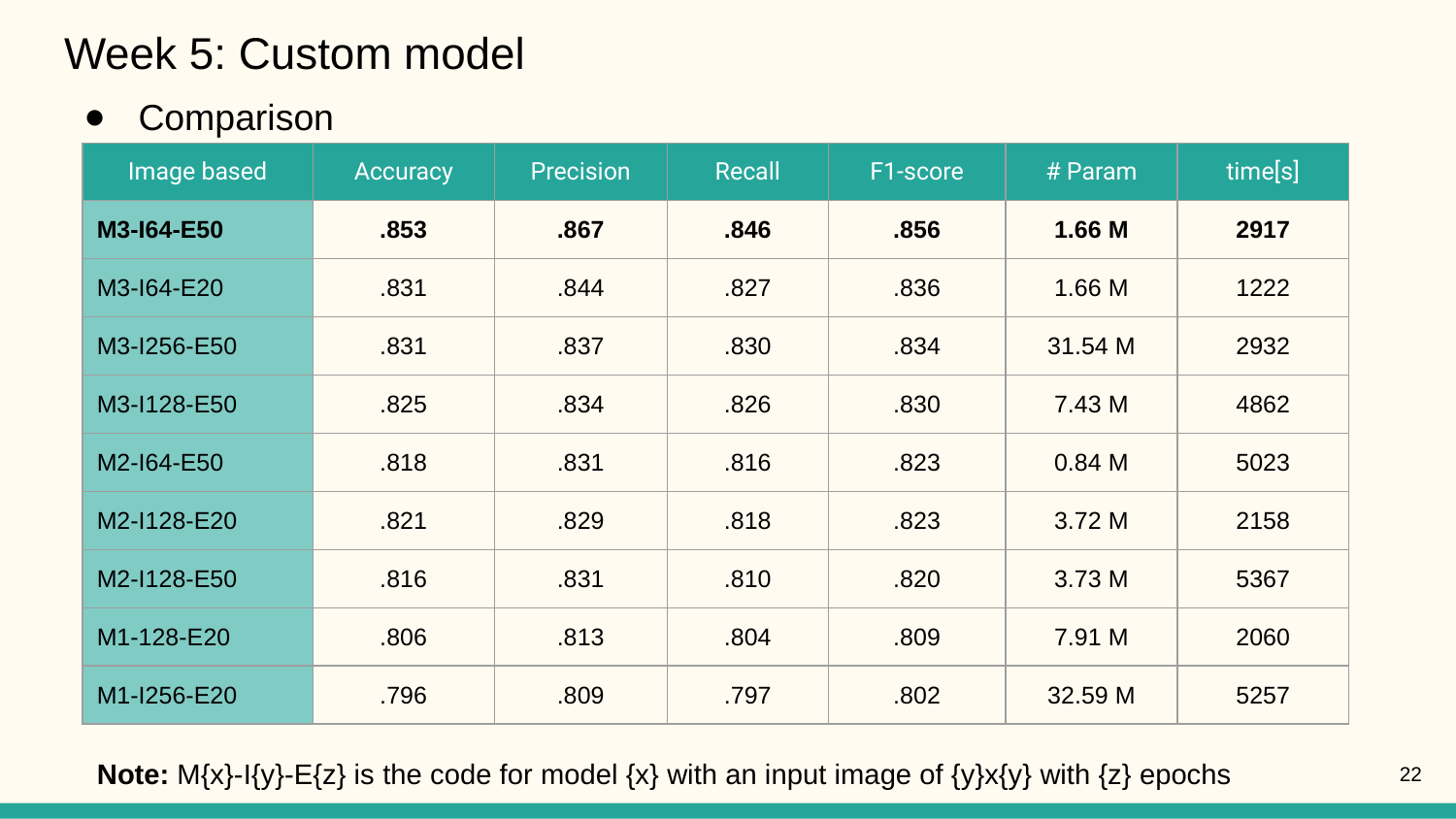

# Week 5: Custom model
Comparison

| Image based | Accuracy | Precision | Recall | F1-score | # Param | time[s] |
| --- | --- | --- | --- | --- | --- | --- |
| M3-I64-E50 | .853 | .867 | .846 | .856 | 1.66 M | 2917 |
| M3-I64-E20 | .831 | .844 | .827 | .836 | 1.66 M | 1222 |
| M3-I256-E50 | .831 | .837 | .830 | .834 | 31.54 M | 2932 |
| M3-I128-E50 | .825 | .834 | .826 | .830 | 7.43 M | 4862 |
| M2-I64-E50 | .818 | .831 | .816 | .823 | 0.84 M | 5023 |
| M2-I128-E20 | .821 | .829 | .818 | .823 | 3.72 M | 2158 |
| M2-I128-E50 | .816 | .831 | .810 | .820 | 3.73 M | 5367 |
| M1-128-E20 | .806 | .813 | .804 | .809 | 7.91 M | 2060 |
| M1-I256-E20 | .796 | .809 | .797 | .802 | 32.59 M | 5257 |
22
Note: M{x}-I{y}-E{z} is the code for model {x} with an input image of {y}x{y} with {z} epochs